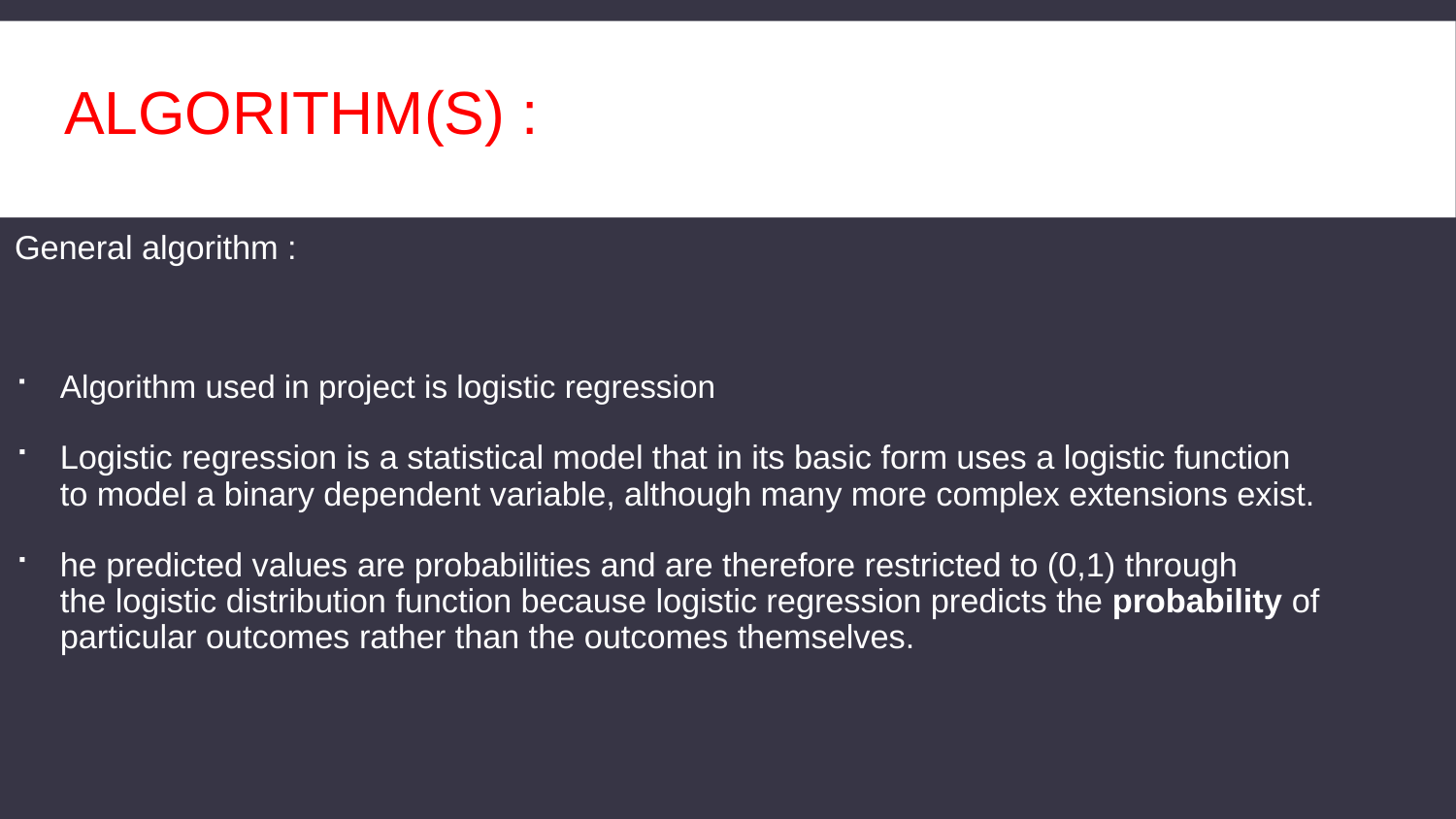

# ALGORITHM(S) :
General algorithm :

Algorithm used in project is logistic regression
Logistic regression is a statistical model that in its basic form uses a logistic function to model a binary dependent variable, although many more complex extensions exist.
he predicted values are probabilities and are therefore restricted to (0,1) through the logistic distribution function because logistic regression predicts the probability of particular outcomes rather than the outcomes themselves.